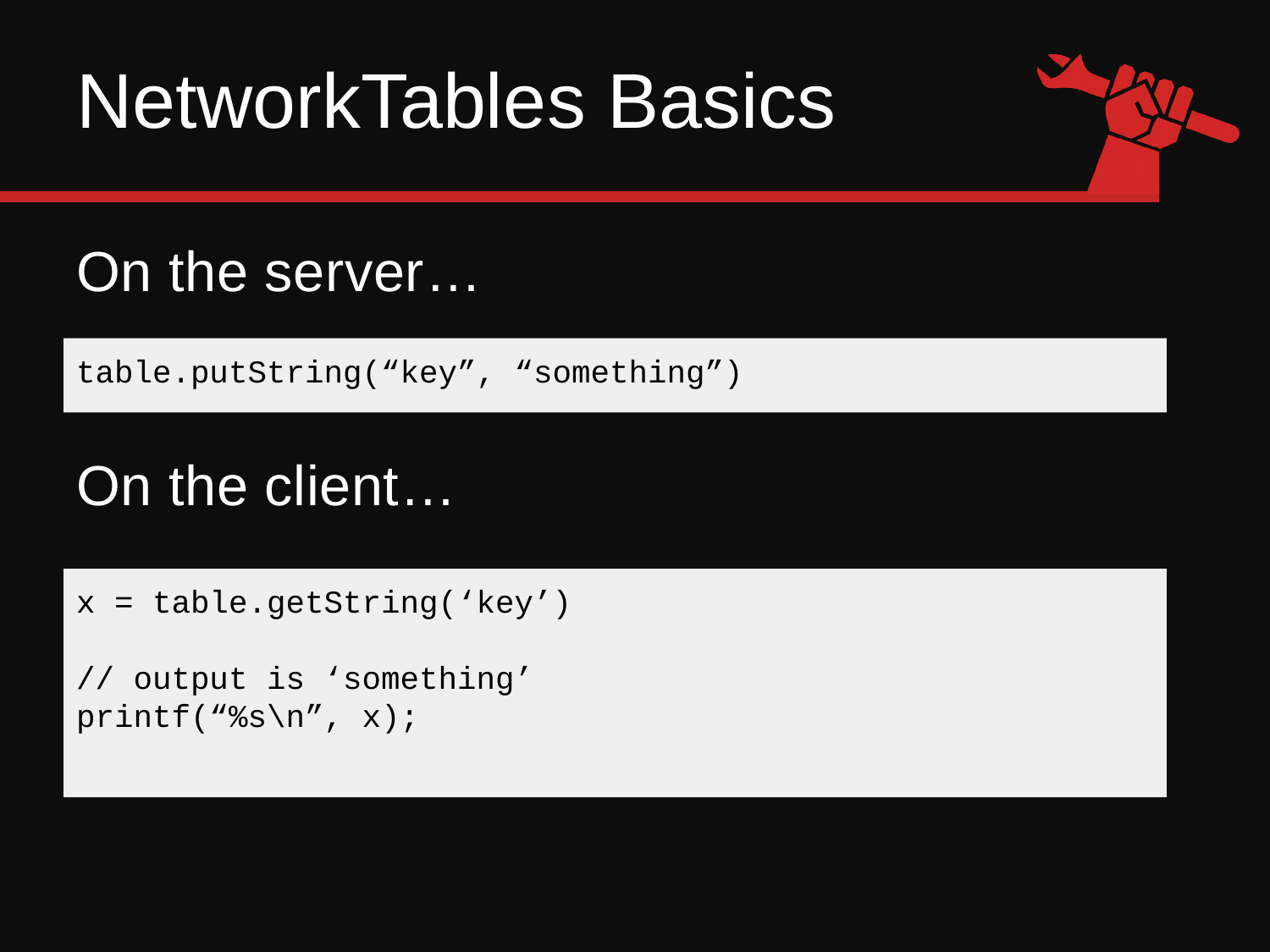

# NetworkTables Basics
On the server…

On the client…
table.putString(“key”, “something”)
x = table.getString(‘key’)

// output is ‘something’
printf(“%s\n”, x);